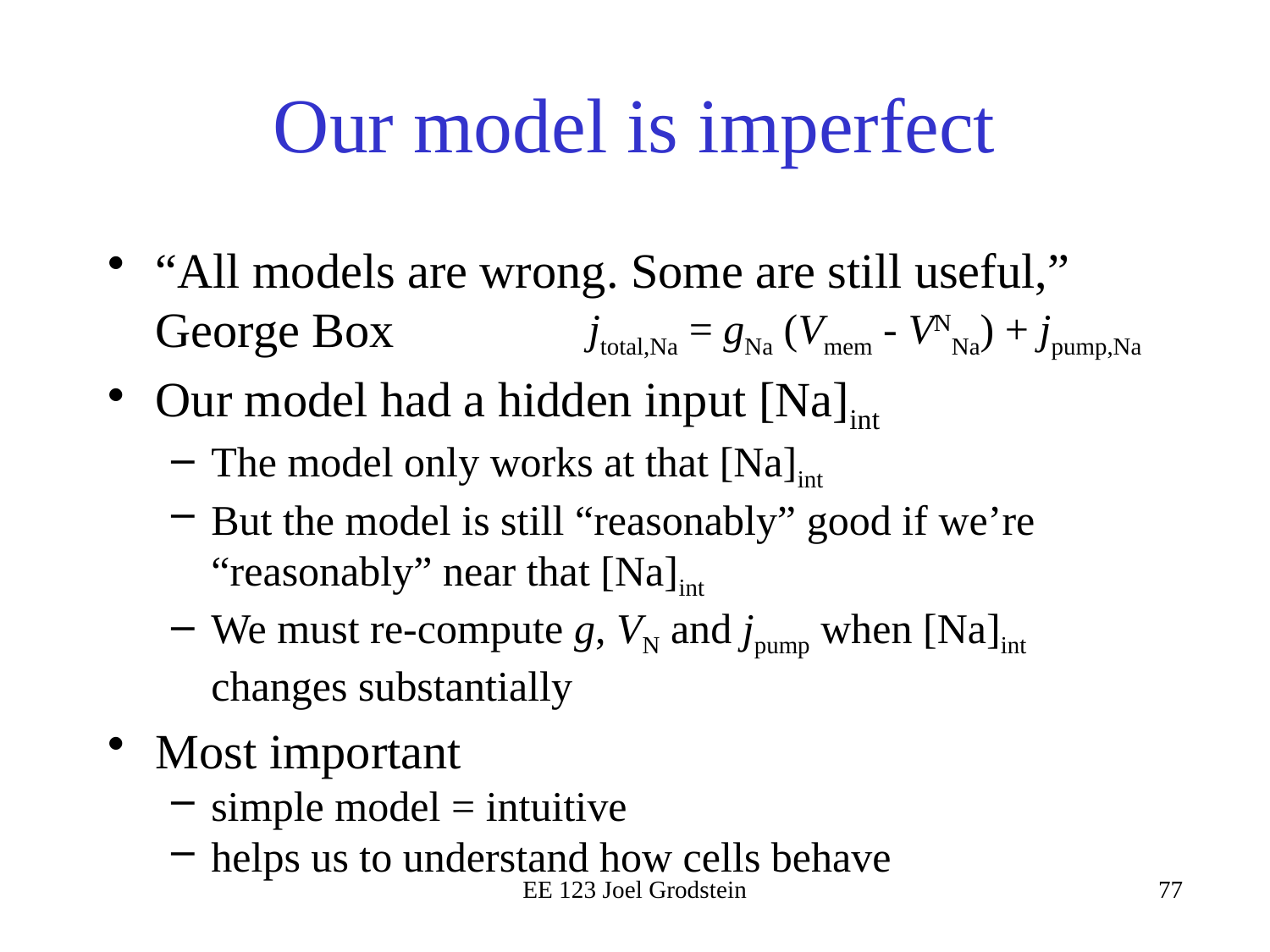

# Our model is imperfect
“All models are wrong. Some are still useful,” George Box
Our model had a hidden input [Na]int
The model only works at that [Na]int
But the model is still “reasonably” good if we’re “reasonably” near that [Na]int
We must re-compute g, VN and jpump when [Na]int changes substantially
Most important
simple model = intuitive
helps us to understand how cells behave
jtotal,Na = gNa (Vmem - VNNa) + jpump,Na
EE 123 Joel Grodstein